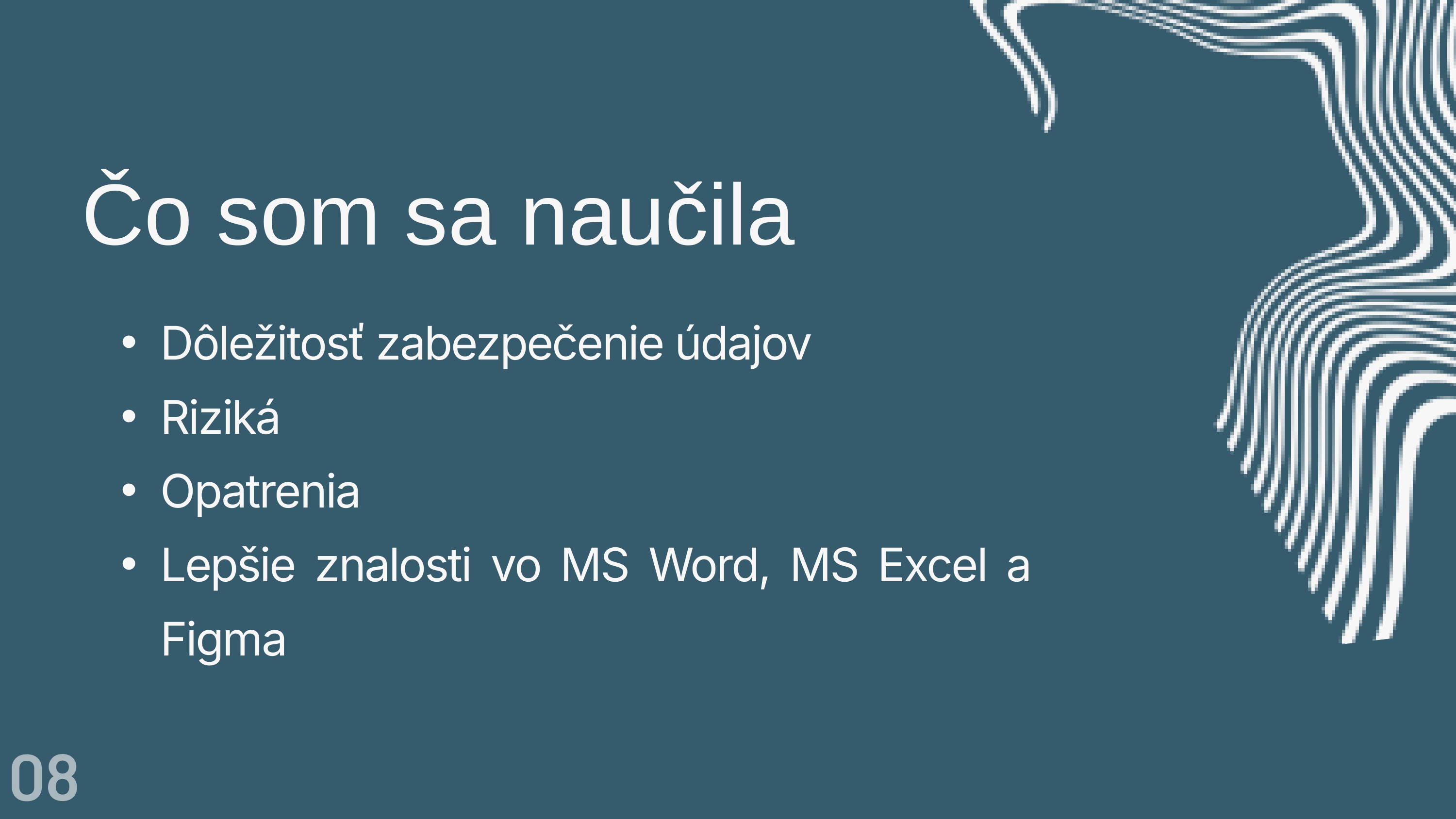

Čo som sa naučila
Dôležitosť zabezpečenie údajov
Riziká
Opatrenia
Lepšie znalosti vo MS Word, MS Excel a Figma
08